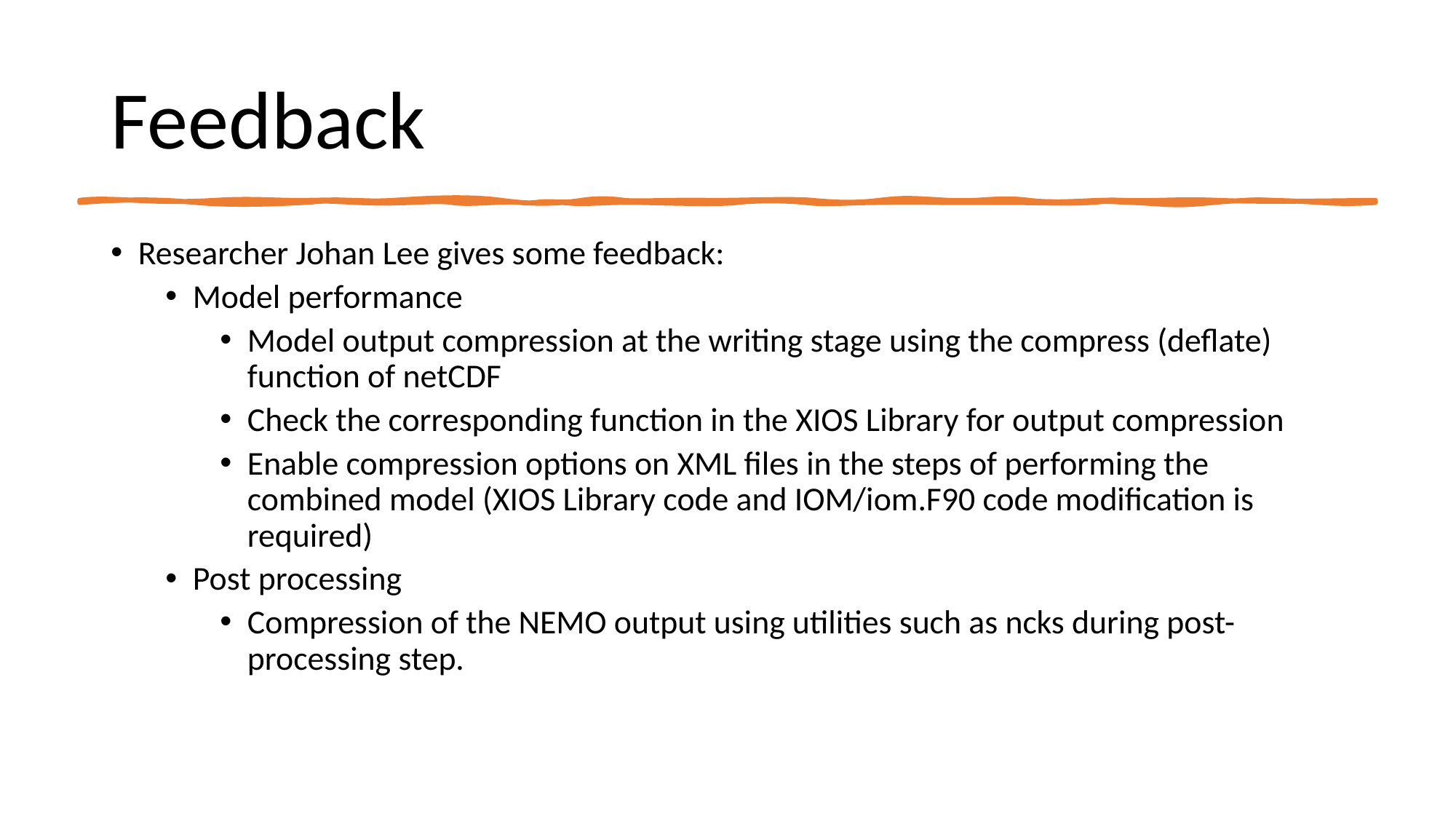

# Feedback

Researcher Johan Lee gives some feedback:
Model performance
Model output compression at the writing stage using the compress (deflate) function of netCDF
Check the corresponding function in the XIOS Library for output compression
Enable compression options on XML files in the steps of performing the combined model (XIOS Library code and IOM/iom.F90 code modification is required)
Post processing
Compression of the NEMO output using utilities such as ncks during post-processing step.